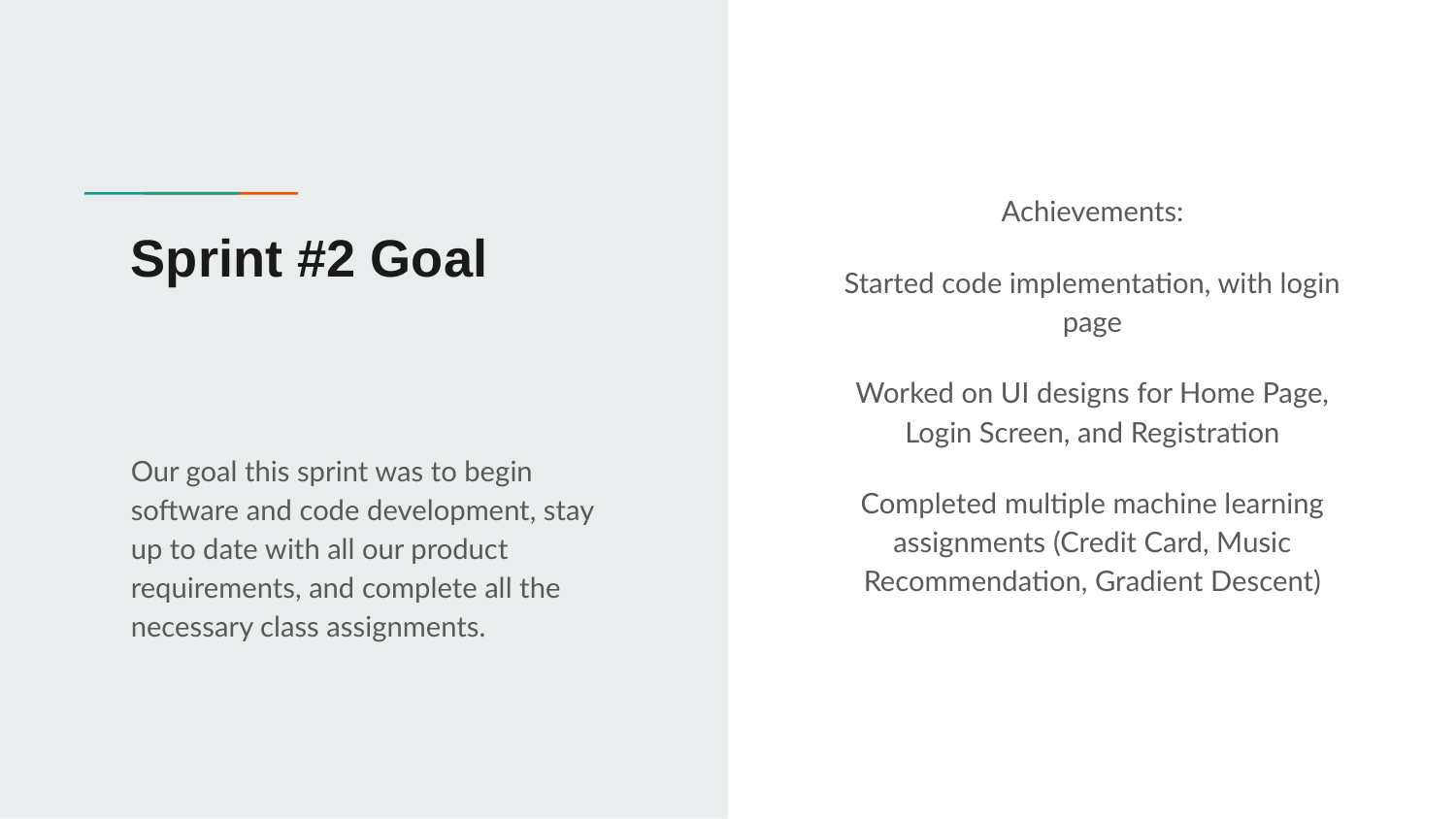

Achievements:
Started code implementation, with login page
Worked on UI designs for Home Page, Login Screen, and Registration
Completed multiple machine learning assignments (Credit Card, Music Recommendation, Gradient Descent)

# Sprint #2 Goal
Our goal this sprint was to begin software and code development, stay up to date with all our product requirements, and complete all the necessary class assignments.